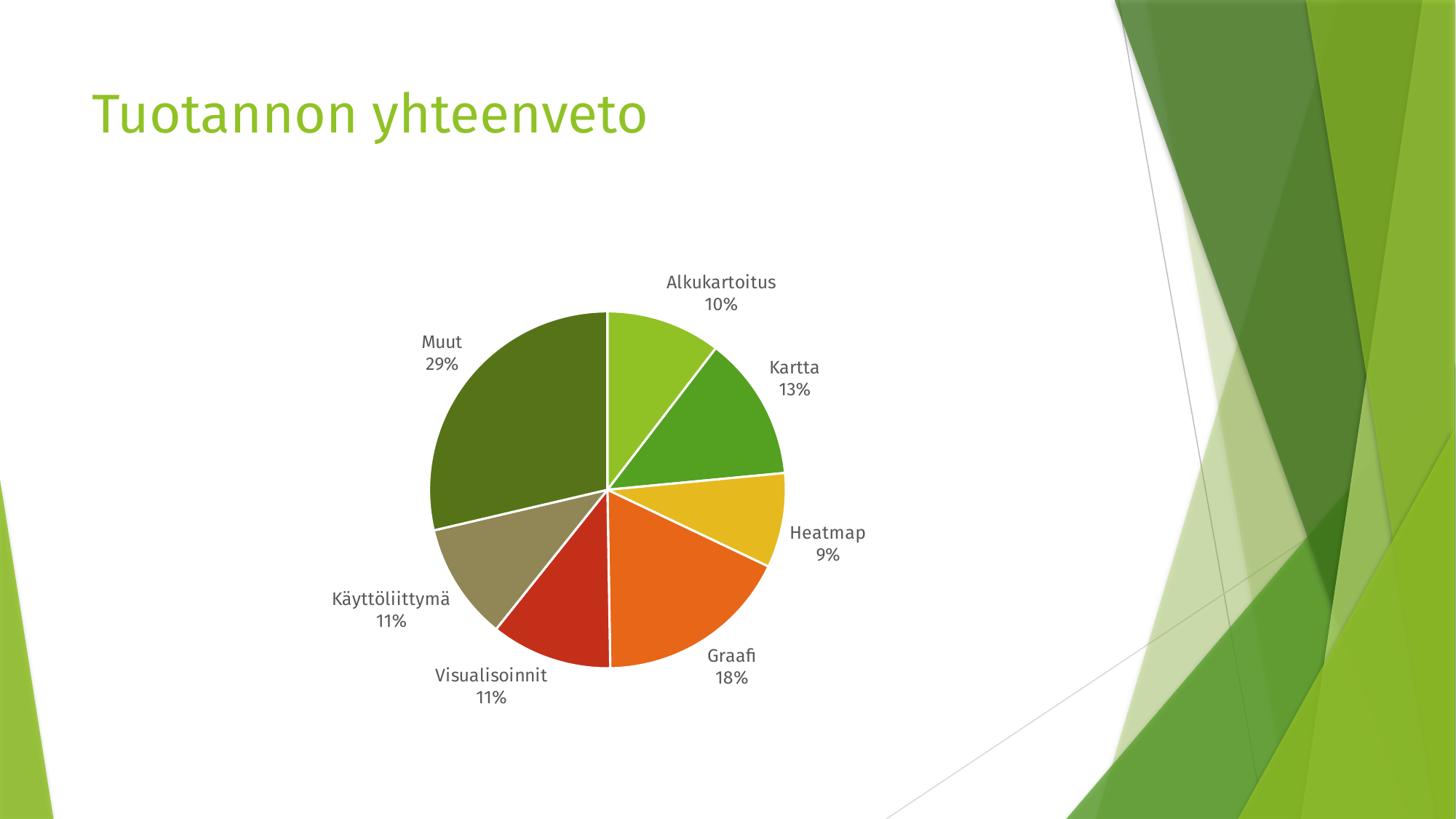

# Tuotannon yhteenveto

### Chart

| Category | Column1 |
|---|---|
| Alkukartoitus | 71.5 |
| Kartta | 90.0 |
| Heatmap | 59.0 |
| Graafi | 121.5 |
| Visualisoinnit | 75.5 |
| Käyttöliittymä | 73.0 |
| Muut | 197.0 |